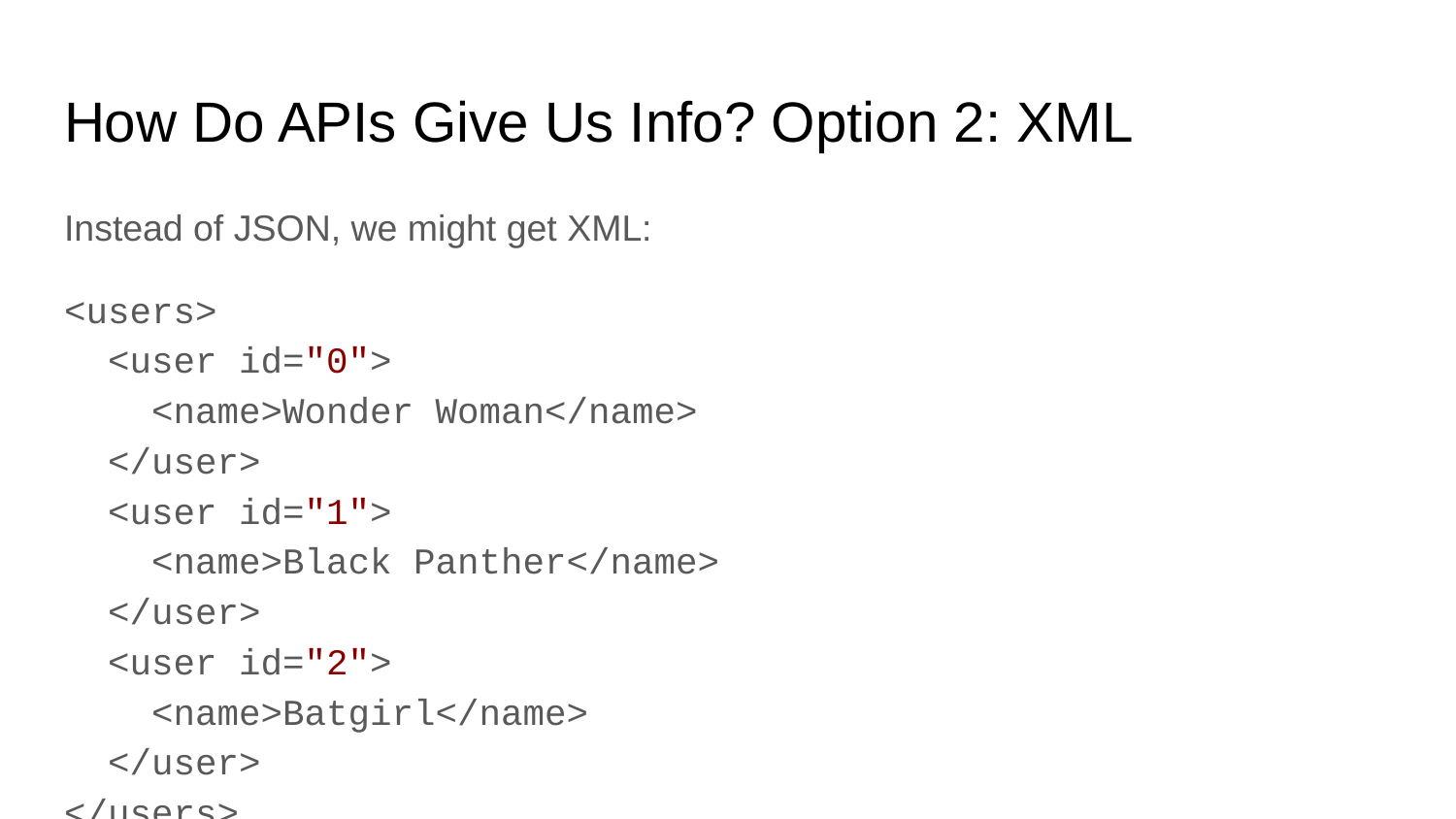

# How Do APIs Give Us Info? Option 2: XML
Instead of JSON, we might get XML:
<users>
  <user id="0">
    <name>Wonder Woman</name>
  </user>
  <user id="1">
    <name>Black Panther</name>
  </user>
  <user id="2">
    <name>Batgirl</name>
  </user>
</users>